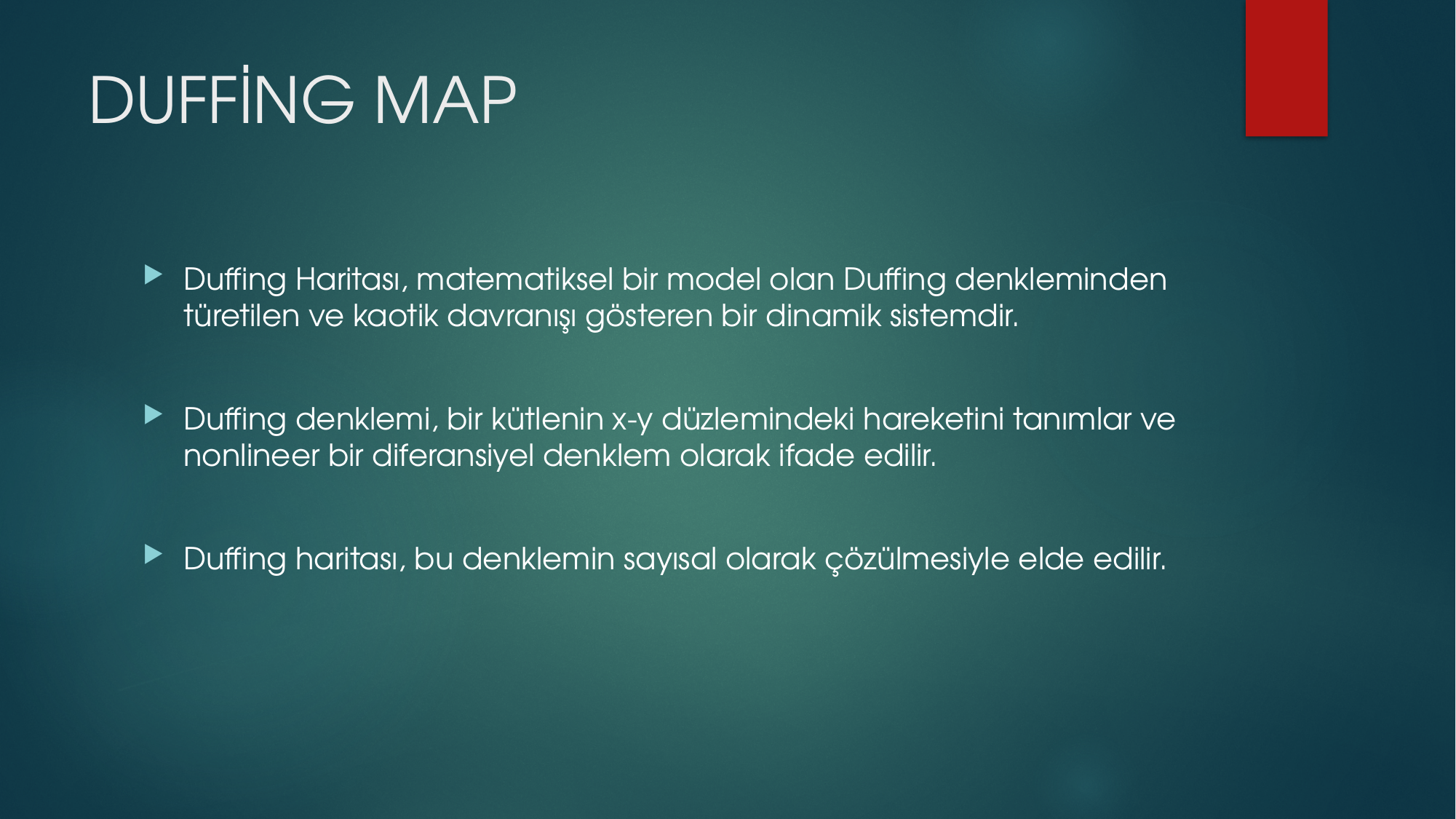

# DUFFİNG MAP

Duffing Haritası, matematiksel bir model olan Duffing denkleminden türetilen ve kaotik davranışı gösteren bir dinamik sistemdir.

Duffing denklemi, bir kütlenin x-y düzlemindeki hareketini tanımlar ve nonlineer bir diferansiyel denklem olarak ifade edilir.

Duffing haritası, bu denklemin sayısal olarak çözülmesiyle elde edilir.